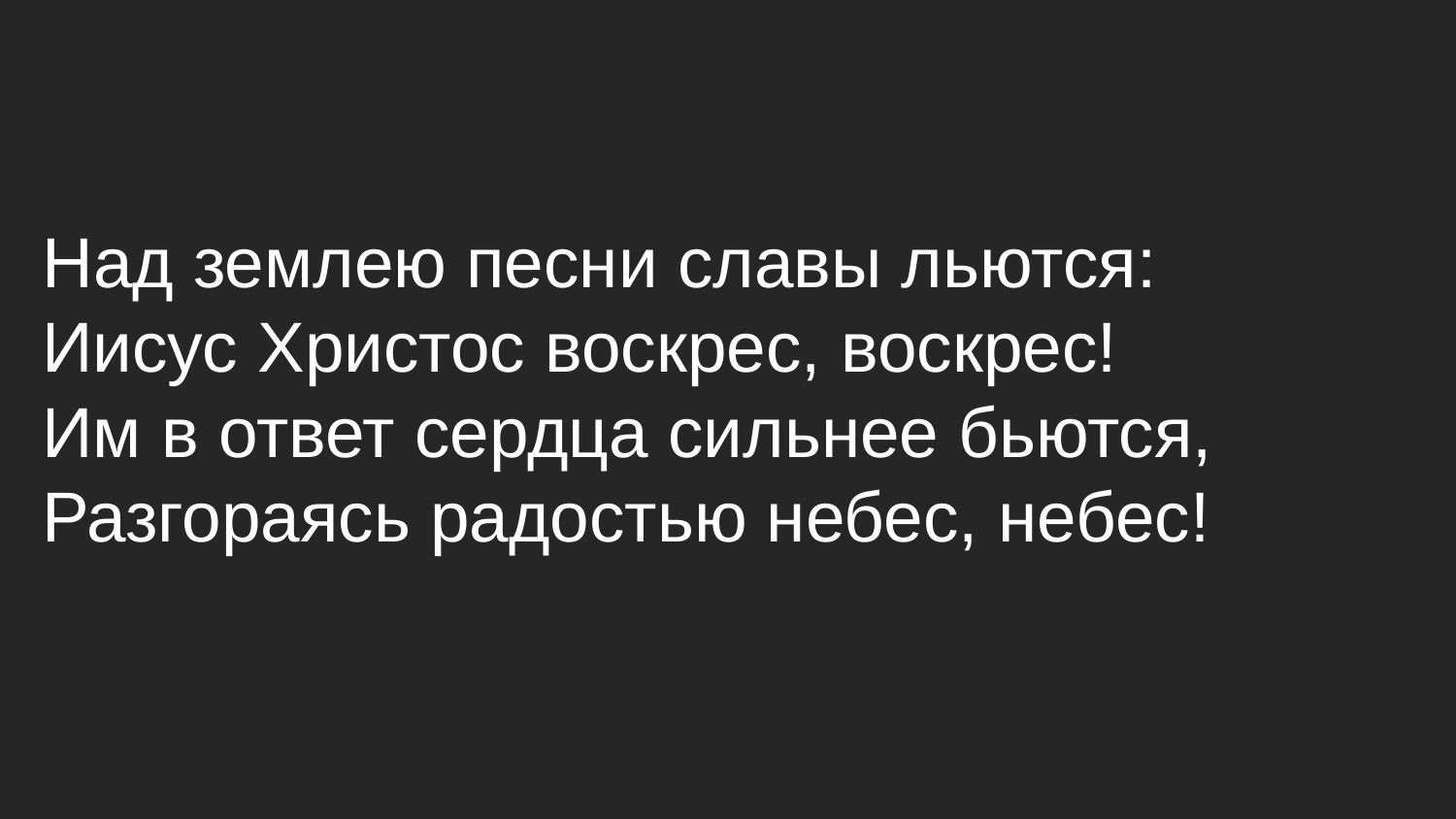

# Над землею песни славы льются: Иисус Христос воскрес, воскрес! Им в ответ сердца сильнее бьются, Разгораясь радостью небес, небес!